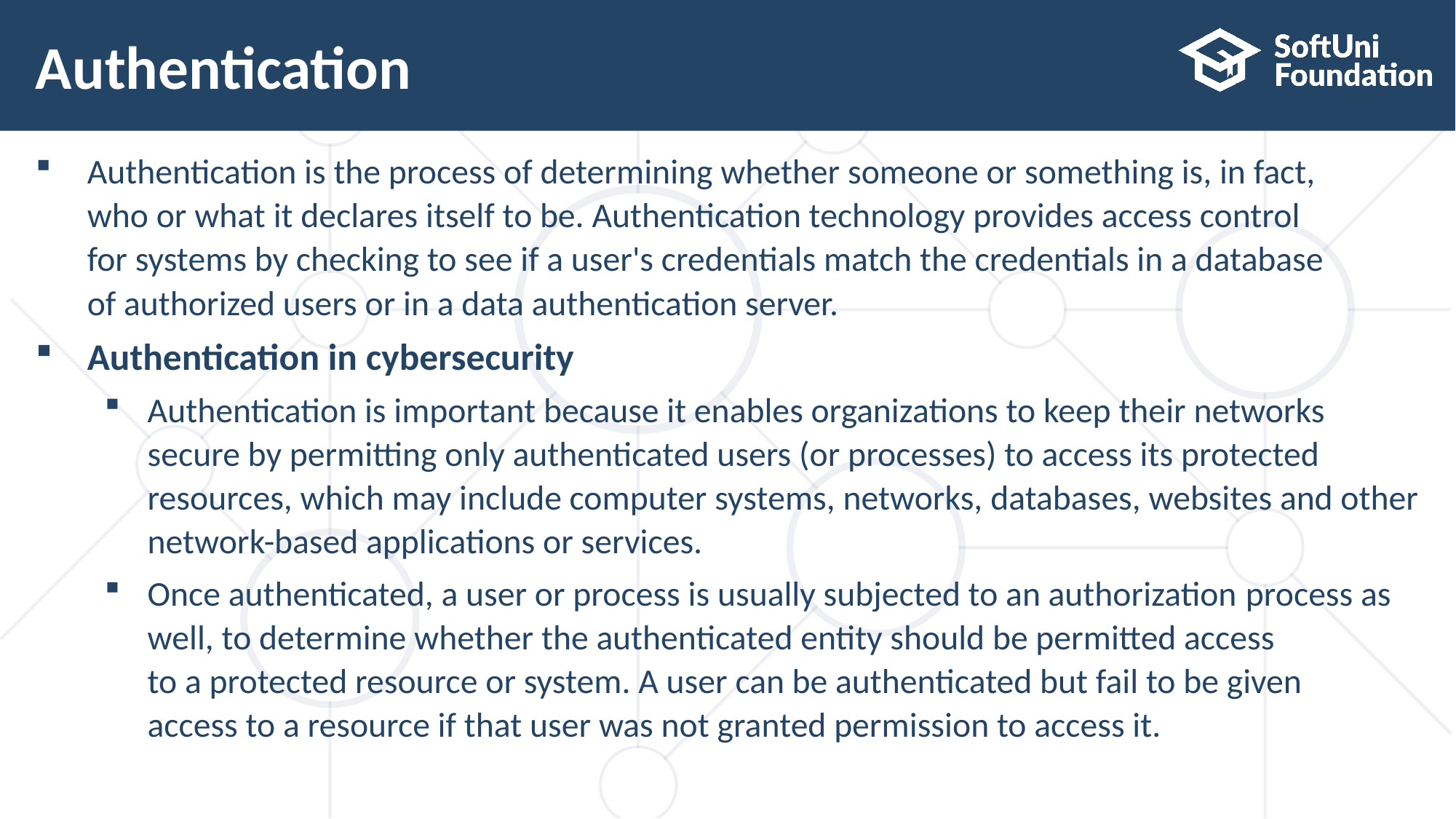

# Authentication
Authentication is the process of determining whether someone or something is, in fact,
who or what it declares itself to be. Authentication technology provides access control
for systems by checking to see if a user's credentials match the credentials in a database
of authorized users or in a data authentication server.
Authentication in cybersecurity
Authentication is important because it enables organizations to keep their networks
secure by permitting only authenticated users (or processes) to access its protected
resources, which may include computer systems, networks, databases, websites and other network-based applications or services.
Once authenticated, a user or process is usually subjected to an authorization process as well, to determine whether the authenticated entity should be permitted access
to a protected resource or system. A user can be authenticated but fail to be given
access to a resource if that user was not granted permission to access it.